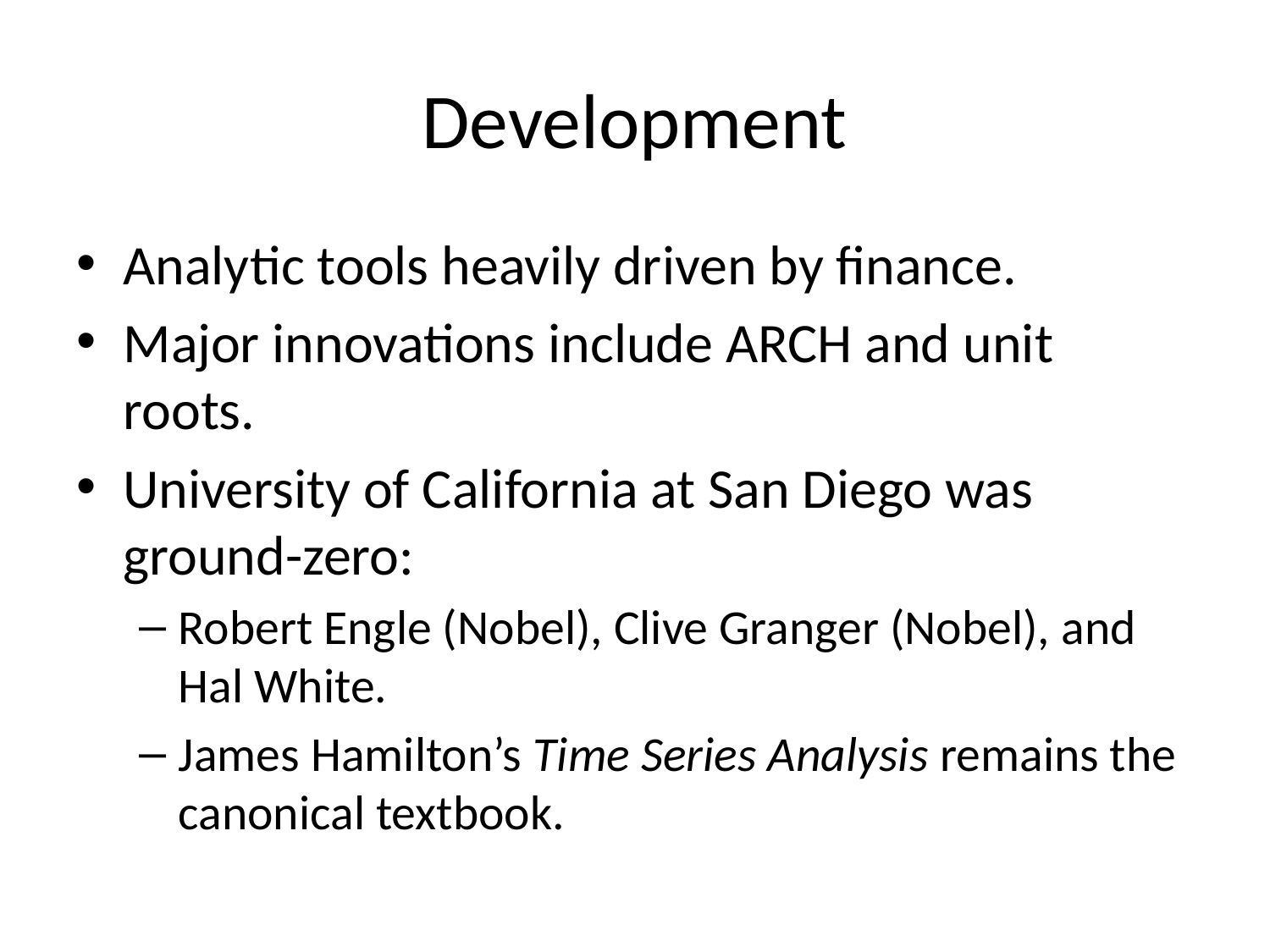

# Development
Analytic tools heavily driven by finance.
Major innovations include ARCH and unit roots.
University of California at San Diego was ground-zero:
Robert Engle (Nobel), Clive Granger (Nobel), and Hal White.
James Hamilton’s Time Series Analysis remains the canonical textbook.